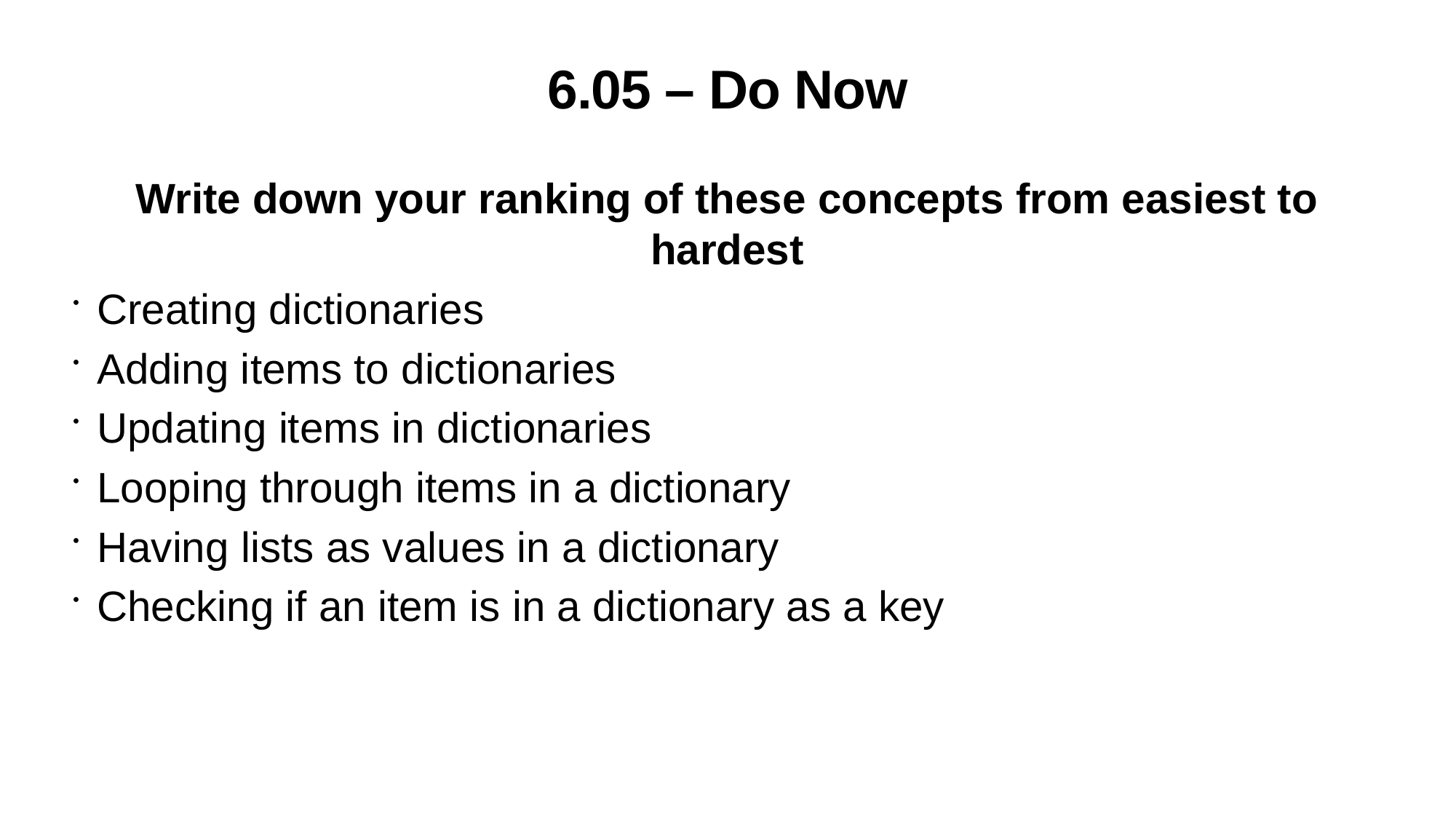

# 6.05 – Do Now
Write down your ranking of these concepts from easiest to hardest
Creating dictionaries
Adding items to dictionaries
Updating items in dictionaries
Looping through items in a dictionary
Having lists as values in a dictionary
Checking if an item is in a dictionary as a key